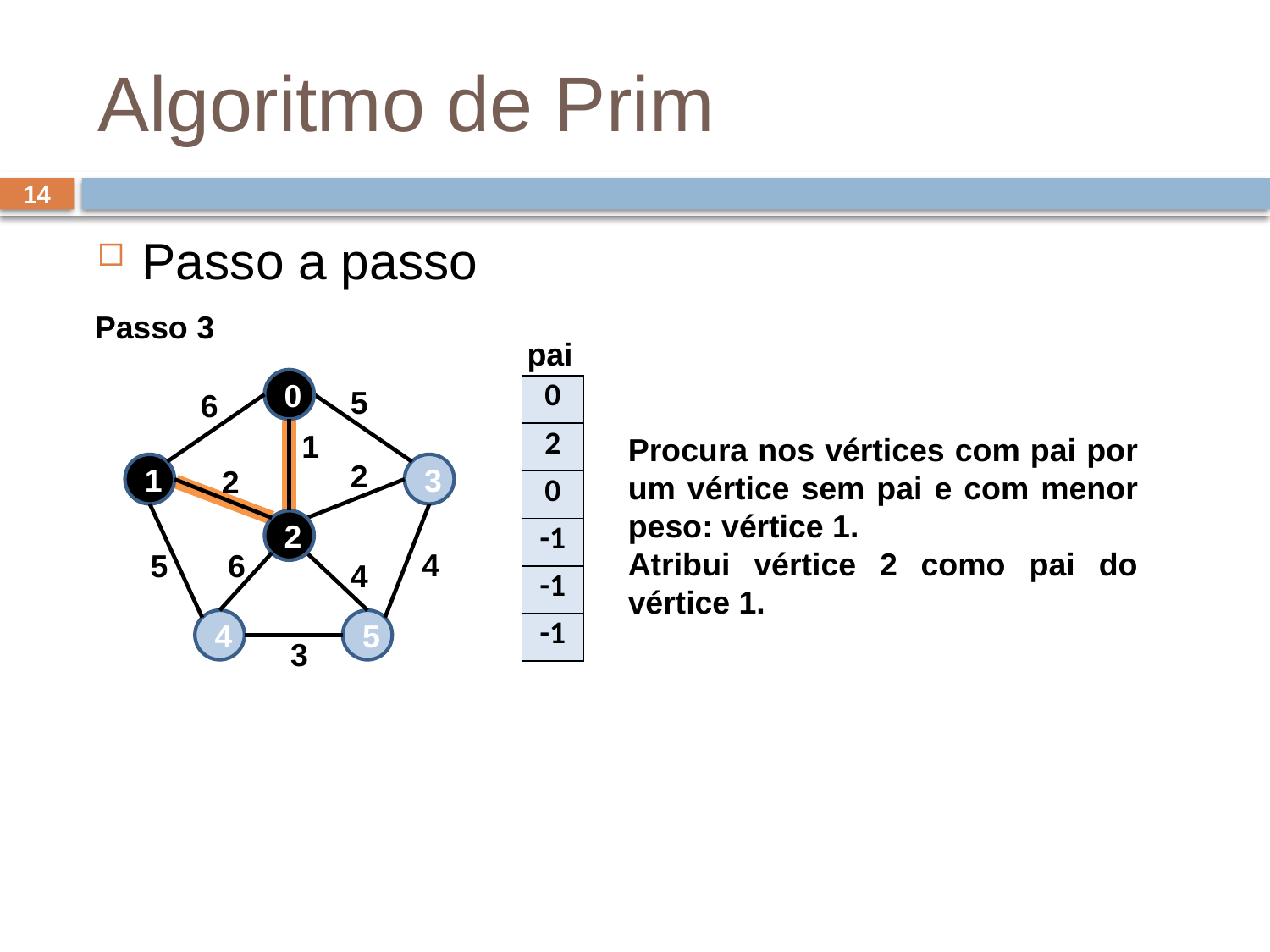

# Algoritmo de Prim
14
Passo a passo
Passo 3
pai
0
5
6
1
2
1
3
2
2
4
5
6
4
4
5
3
| 0 |
| --- |
| 2 |
| 0 |
| -1 |
| -1 |
| -1 |
Procura nos vértices com pai por um vértice sem pai e com menor peso: vértice 1.
Atribui vértice 2 como pai do vértice 1.